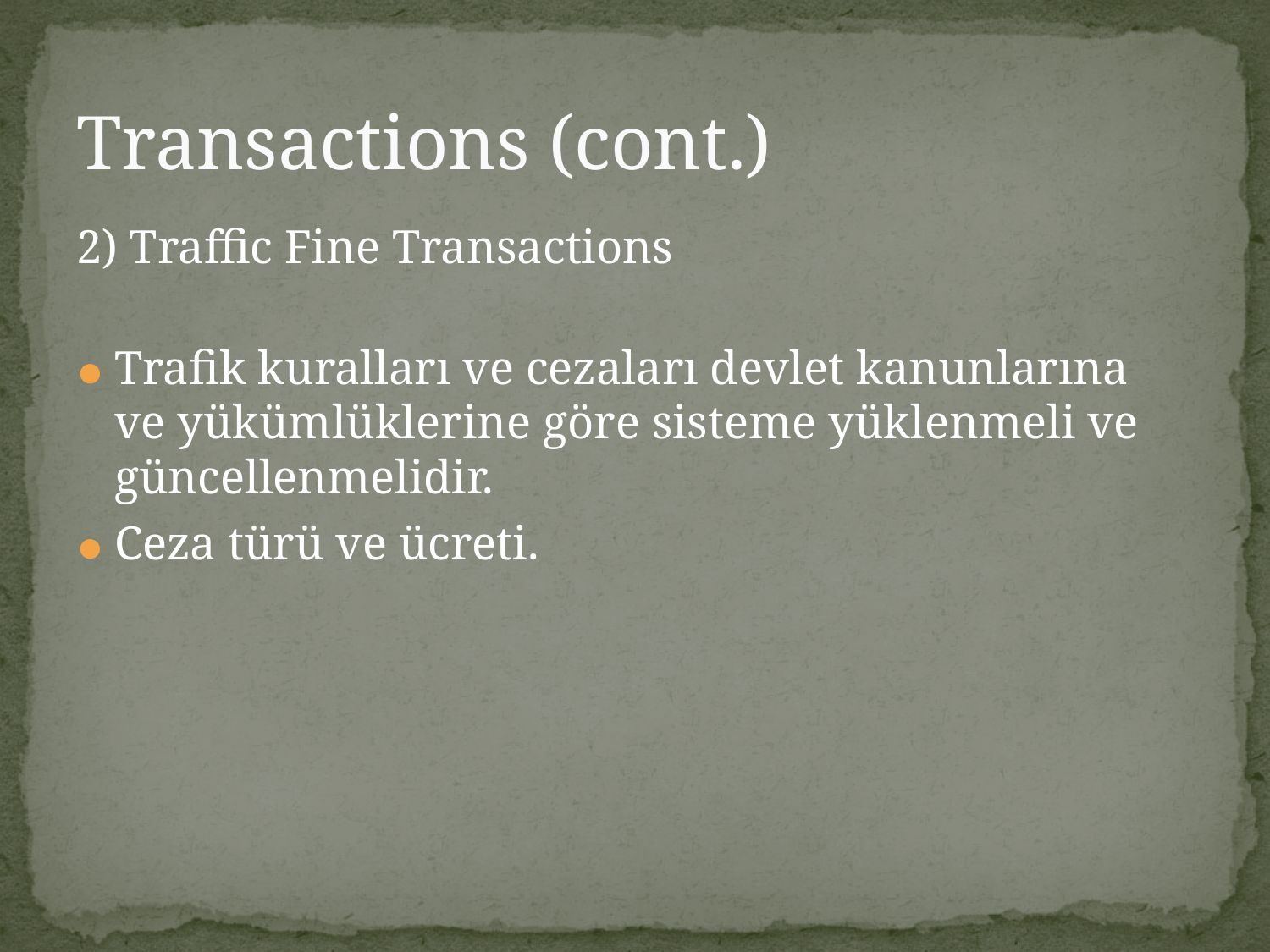

# Transactions (cont.)
2) Traffic Fine Transactions

Trafik kuralları ve cezaları devlet kanunlarına  ve yükümlüklerine göre sisteme yüklenmeli ve güncellenmelidir.
Ceza türü ve ücreti.